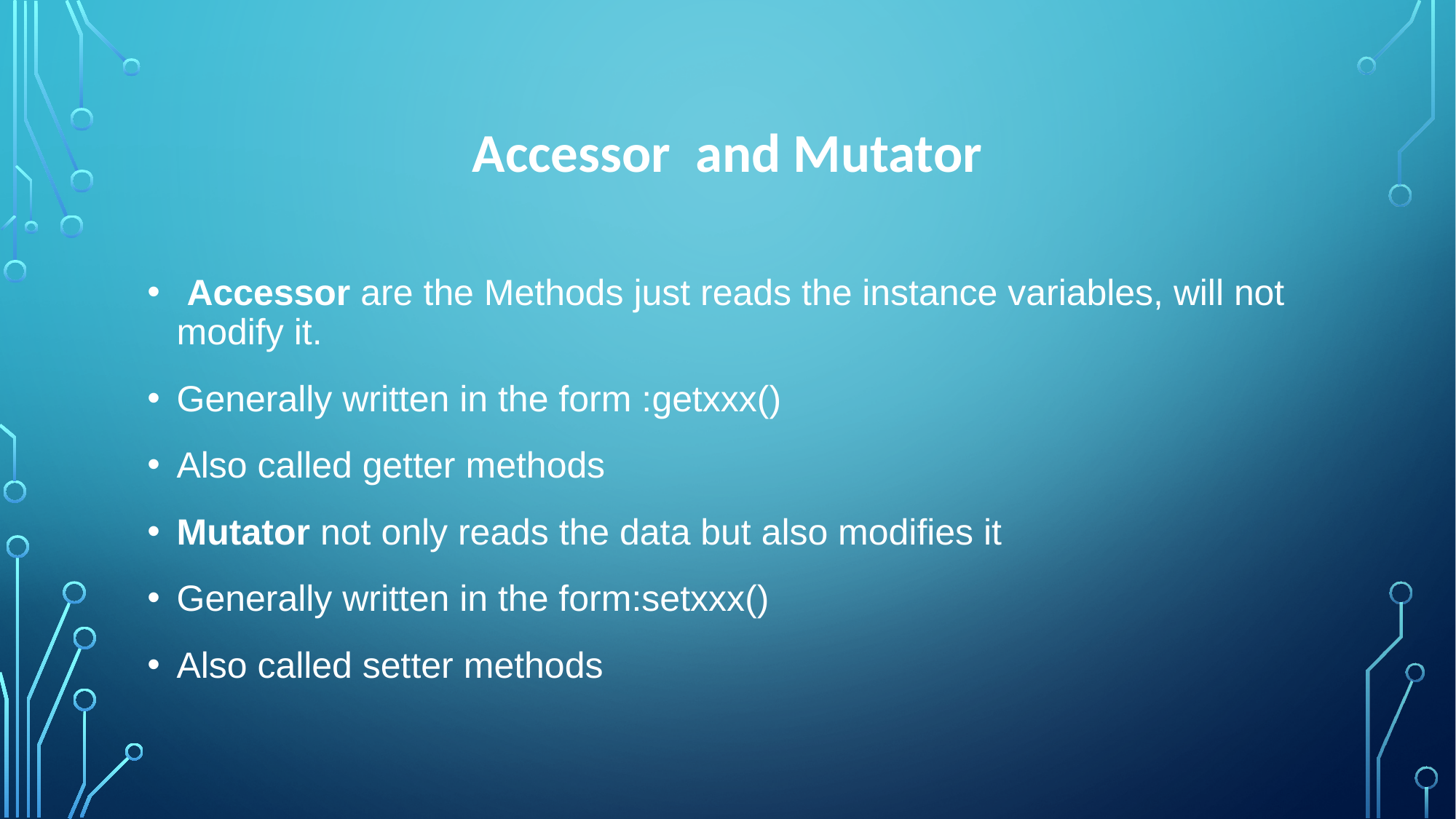

# Accessor  and Mutator
 Accessor are the Methods just reads the instance variables, will not modify it.
Generally written in the form :getxxx()
Also called getter methods
Mutator not only reads the data but also modifies it
Generally written in the form:setxxx()
Also called setter methods